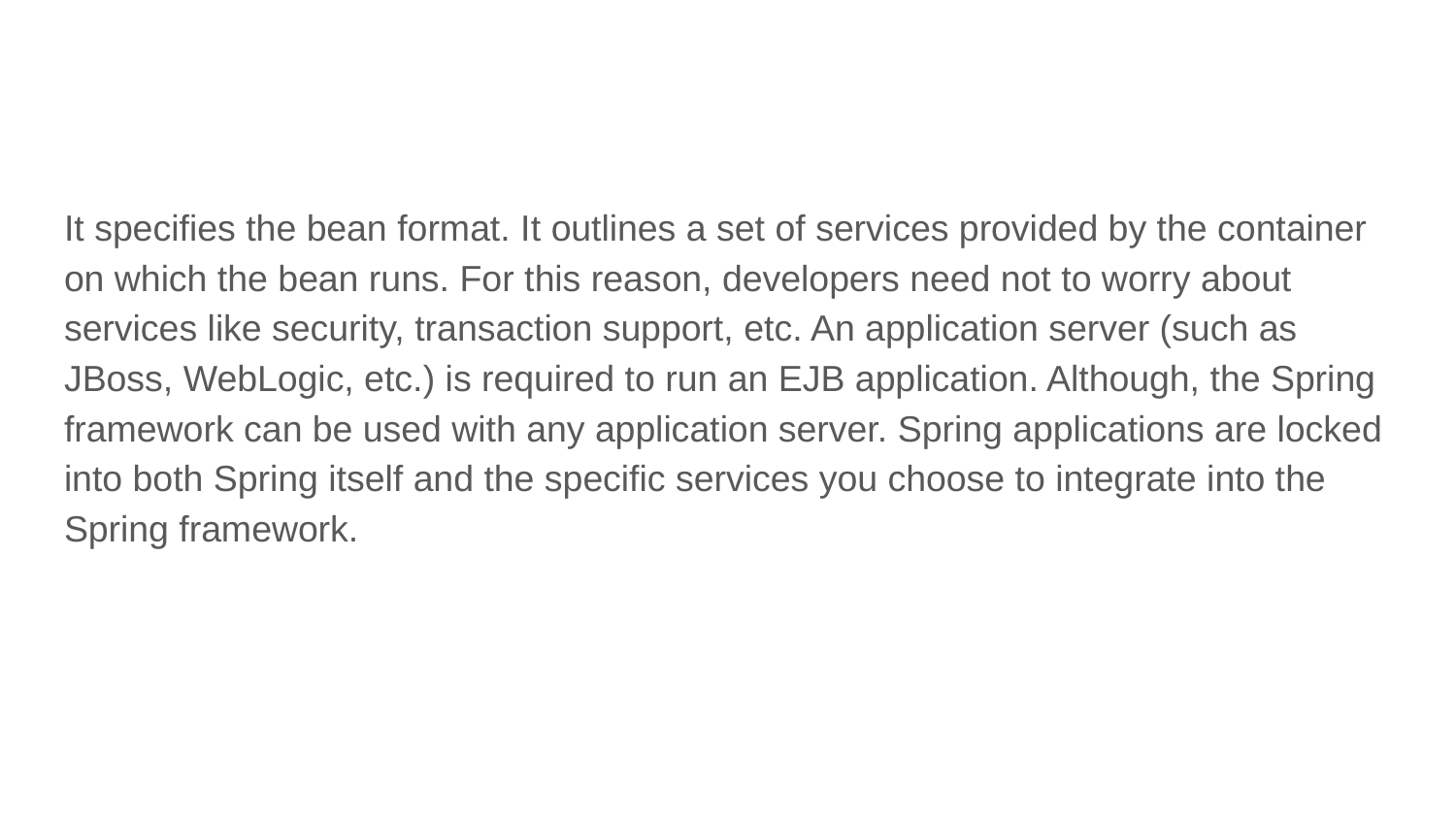

#
It specifies the bean format. It outlines a set of services provided by the container on which the bean runs. For this reason, developers need not to worry about services like security, transaction support, etc. An application server (such as JBoss, WebLogic, etc.) is required to run an EJB application. Although, the Spring framework can be used with any application server. Spring applications are locked into both Spring itself and the specific services you choose to integrate into the Spring framework.